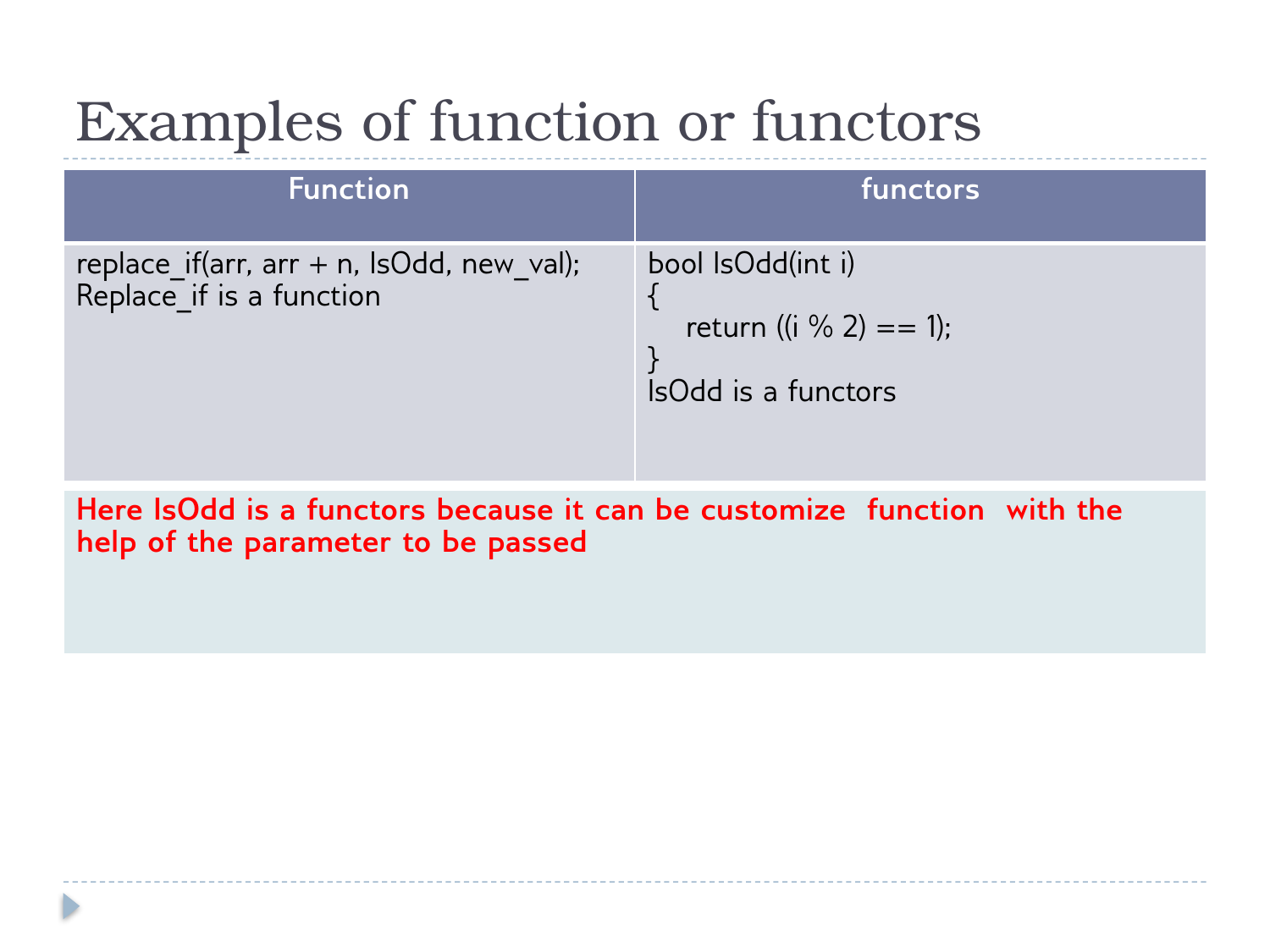

# Examples of function or functors
| Function | functors |
| --- | --- |
| replace\_if(arr, arr + n, IsOdd, new\_val); Replace\_if is a function | bool IsOdd(int i) {     return ((i % 2) == 1); } IsOdd is a functors |
| Here IsOdd is a functors because it can be customize function with the help of the parameter to be passed |
| --- |